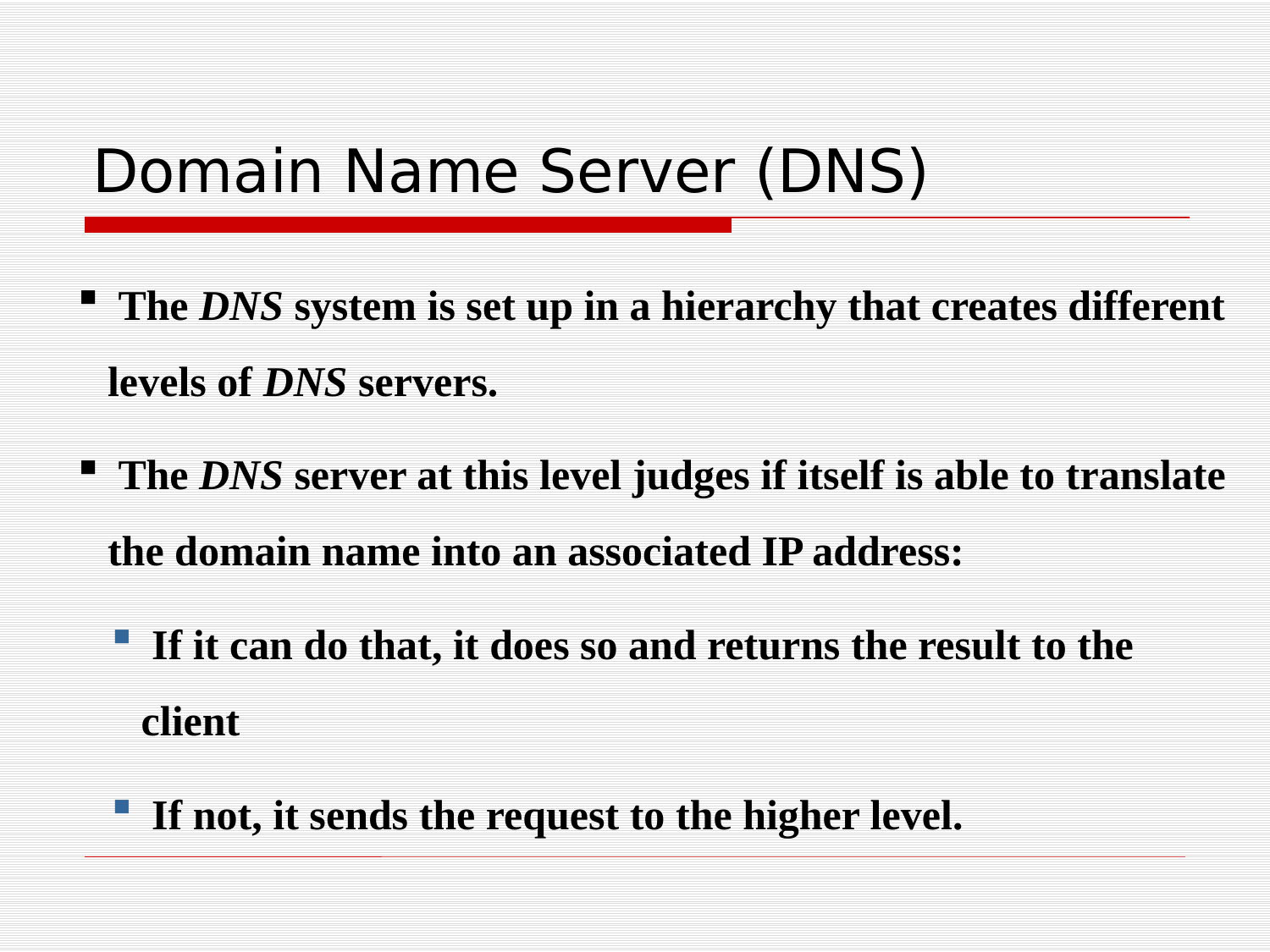

Domain Name Server (DNS)
 The DNS system is set up in a hierarchy that creates different levels of DNS servers.
 The DNS server at this level judges if itself is able to translate the domain name into an associated IP address:
 If it can do that, it does so and returns the result to the client
 If not, it sends the request to the higher level.